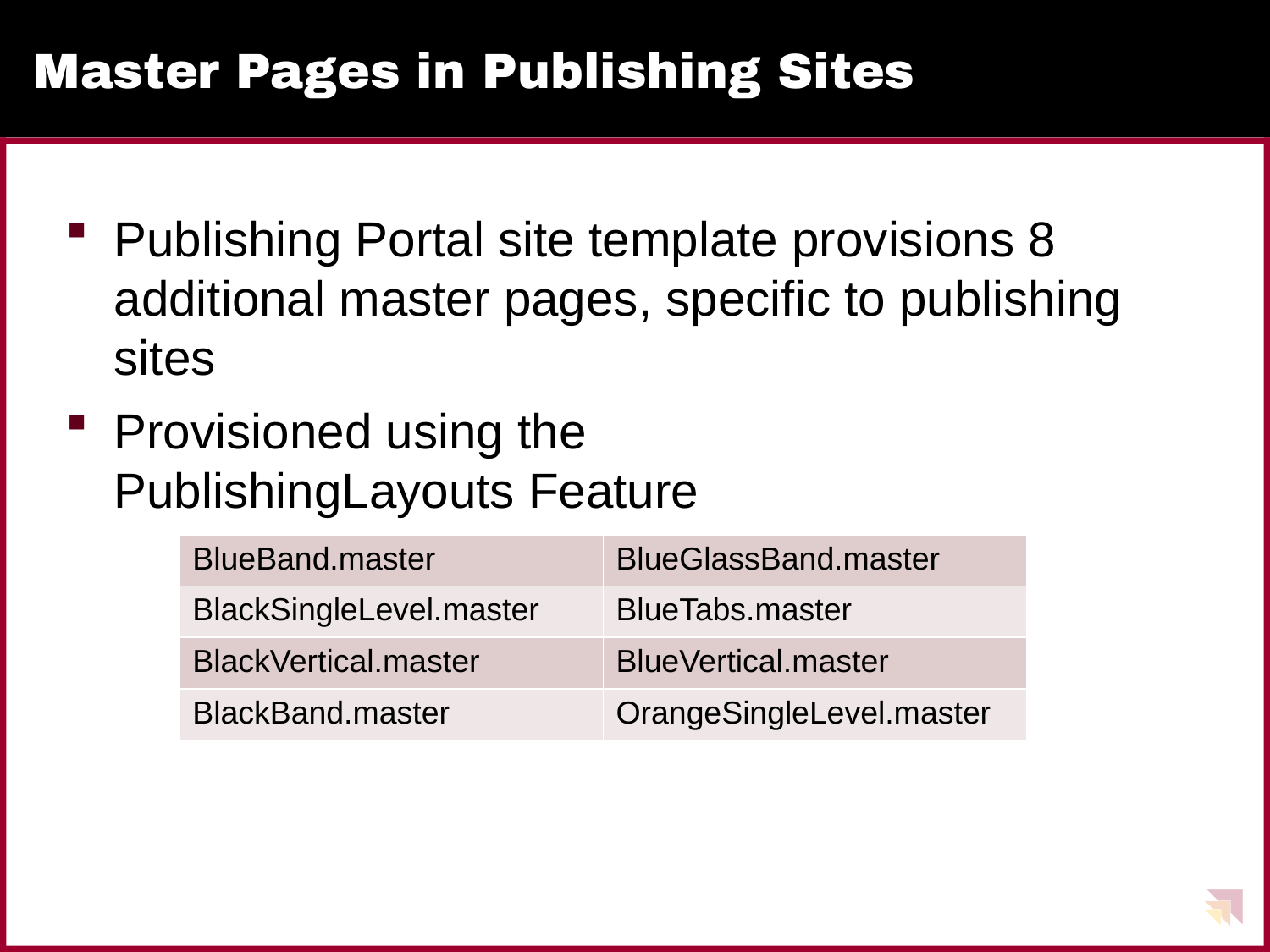

# Master Pages in Publishing Sites
Publishing Portal site template provisions 8 additional master pages, specific to publishing sites
Provisioned using the
PublishingLayouts Feature

| BlueBand.master | BlueGlassBand.master |
| --- | --- |
| BlackSingleLevel.master | BlueTabs.master |
| BlackVertical.master | BlueVertical.master |
| BlackBand.master | OrangeSingleLevel.master |